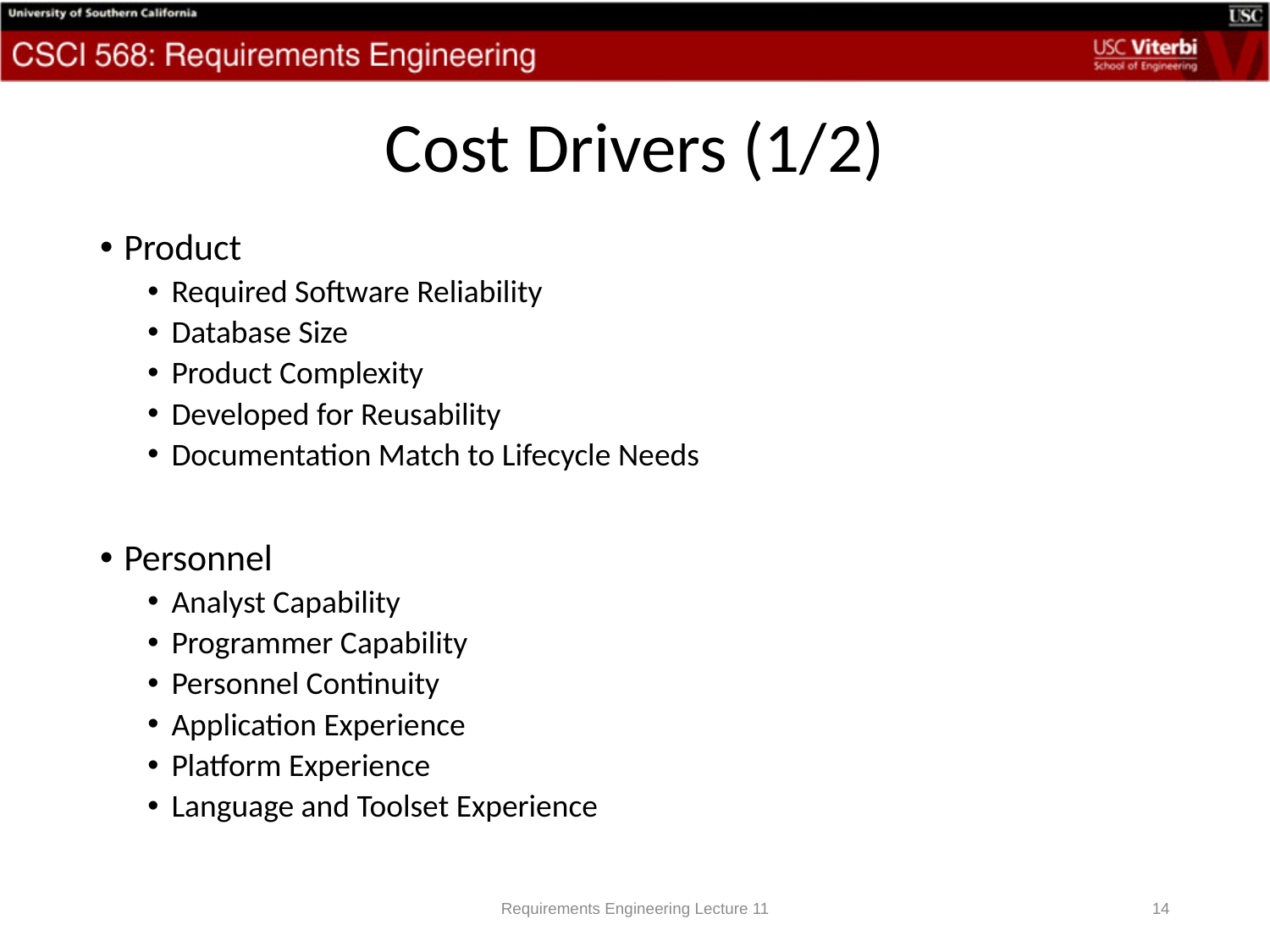

# Cost Drivers (1/2)
Product
Required Software Reliability
Database Size
Product Complexity
Developed for Reusability
Documentation Match to Lifecycle Needs

Personnel
Analyst Capability
Programmer Capability
Personnel Continuity
Application Experience
Platform Experience
Language and Toolset Experience
Requirements Engineering Lecture 11
14